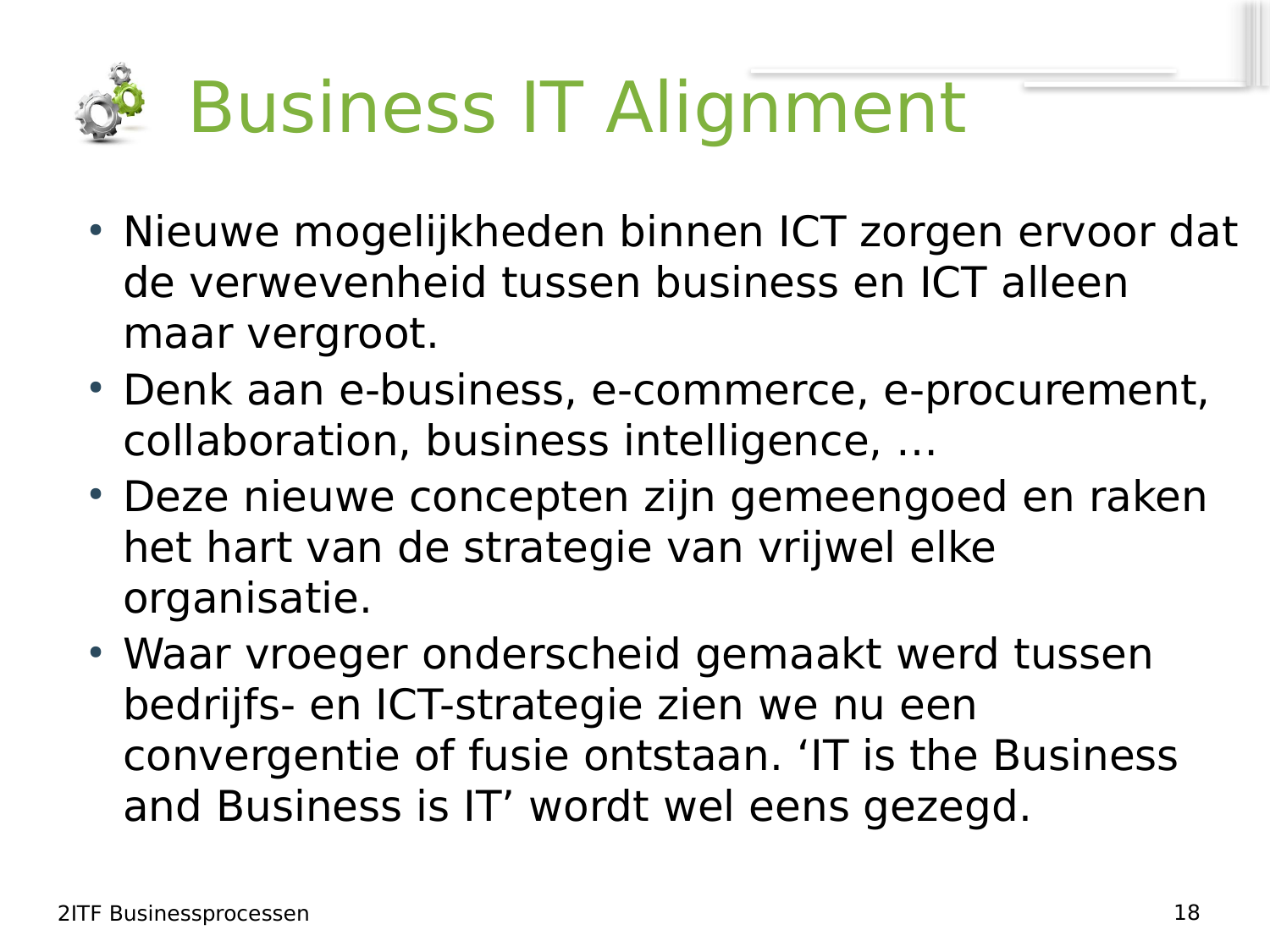

# Business IT Alignment
Nieuwe mogelijkheden binnen ICT zorgen ervoor dat de verwevenheid tussen business en ICT alleen maar vergroot.
Denk aan e-business, e-commerce, e-procurement, collaboration, business intelligence, …
Deze nieuwe concepten zijn gemeengoed en raken het hart van de strategie van vrijwel elke organisatie.
Waar vroeger onderscheid gemaakt werd tussen bedrijfs- en ICT-strategie zien we nu een convergentie of fusie ontstaan. ‘IT is the Business and Business is IT’ wordt wel eens gezegd.
18